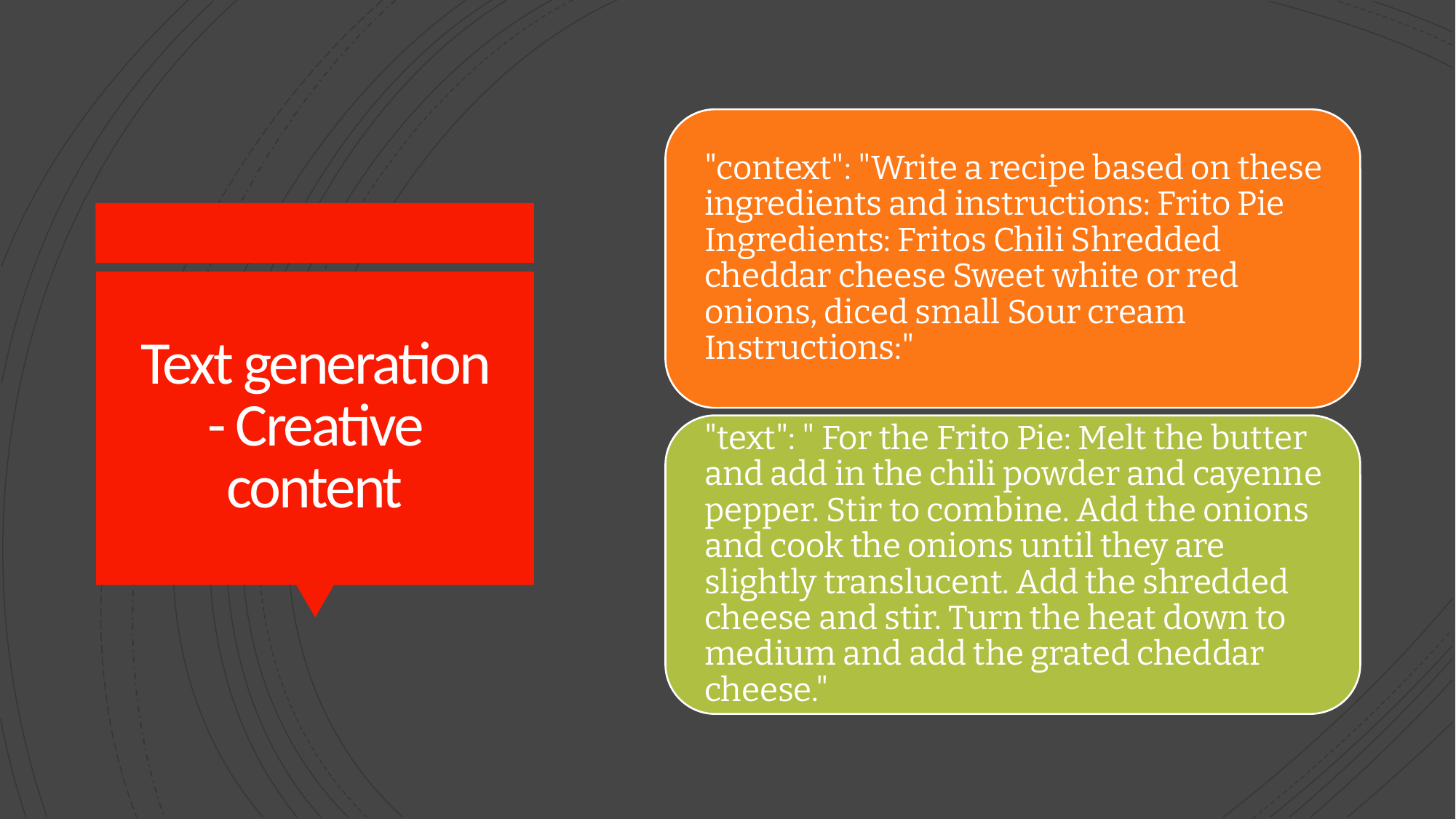

"context": "Write a recipe based on these ingredients and instructions: Frito Pie Ingredients: Fritos Chili Shredded cheddar cheese Sweet white or red onions, diced small Sour cream Instructions:"
"text": " For the Frito Pie: Melt the butter and add in the chili powder and cayenne pepper. Stir to combine. Add the onions and cook the onions until they are slightly translucent. Add the shredded cheese and stir. Turn the heat down to medium and add the grated cheddar cheese."
# Text generation - Creative content